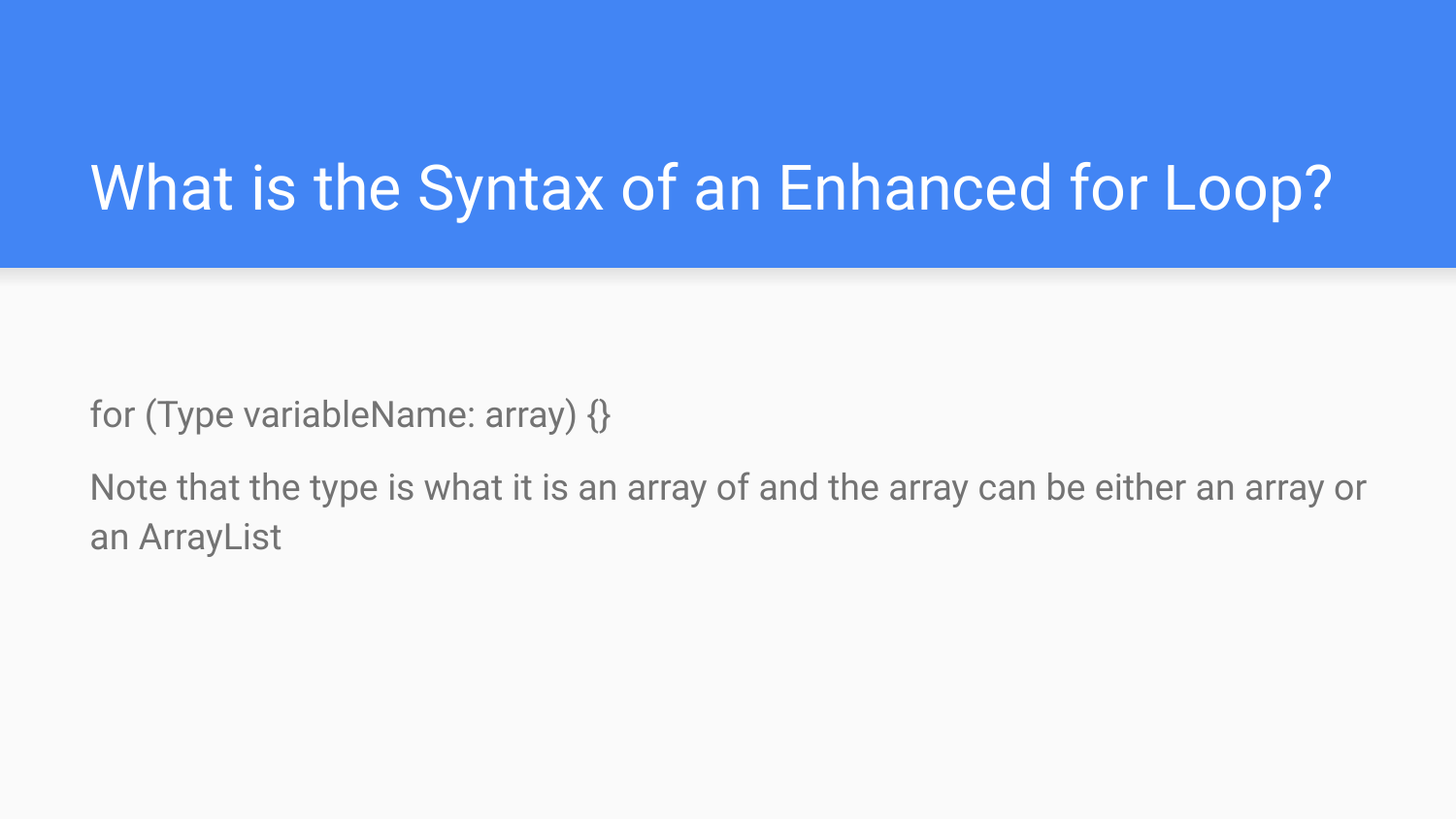

# What is the Syntax of an Enhanced for Loop?

for (Type variableName: array) {}
Note that the type is what it is an array of and the array can be either an array or an ArrayList